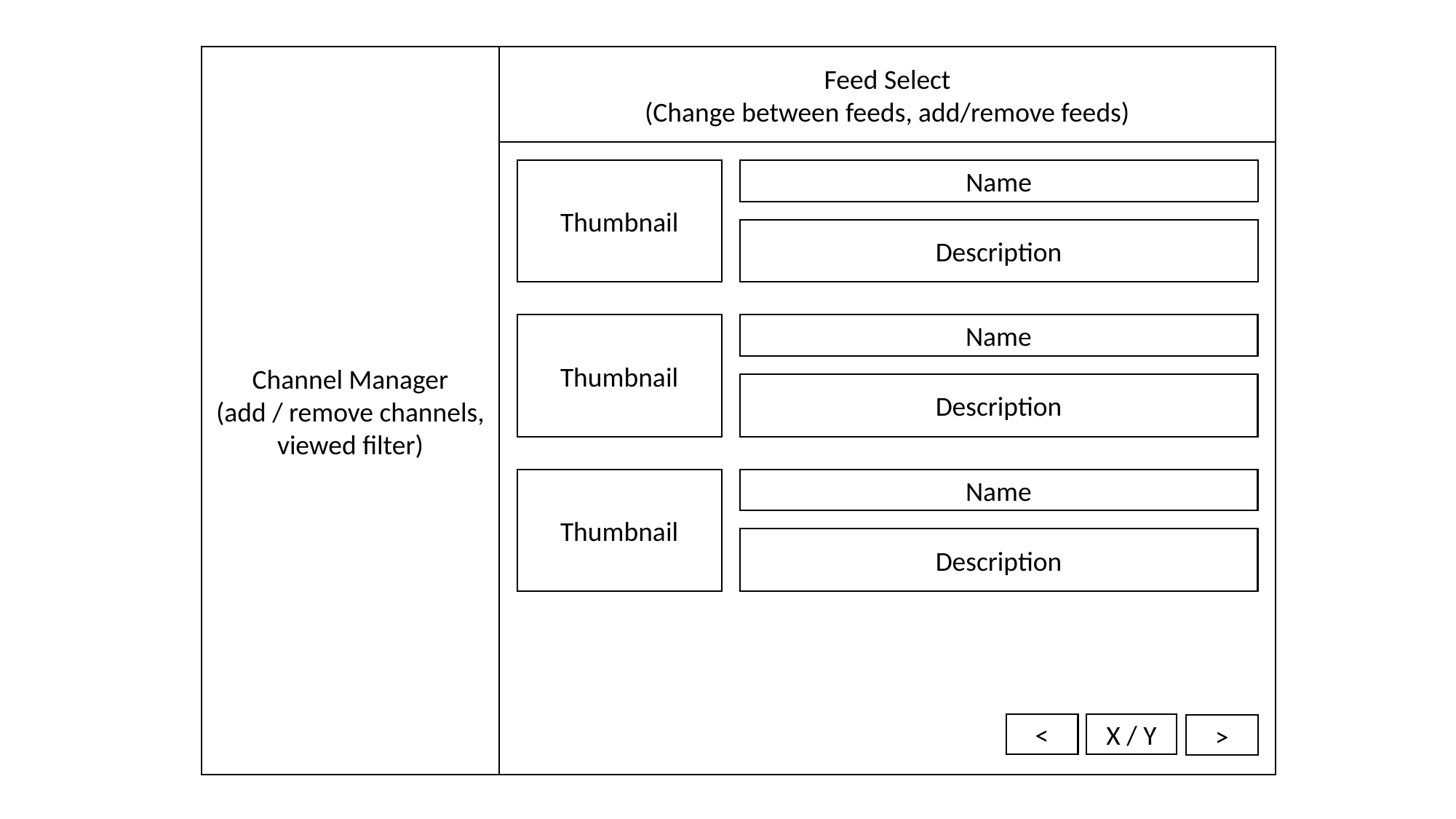

Channel Manager
(add / remove channels, viewed filter)
Feed Select
(Change between feeds, add/remove feeds)

Thumbnail
Name
Description
Thumbnail
Name
Description
Thumbnail
Name
Description
<
X / Y
>